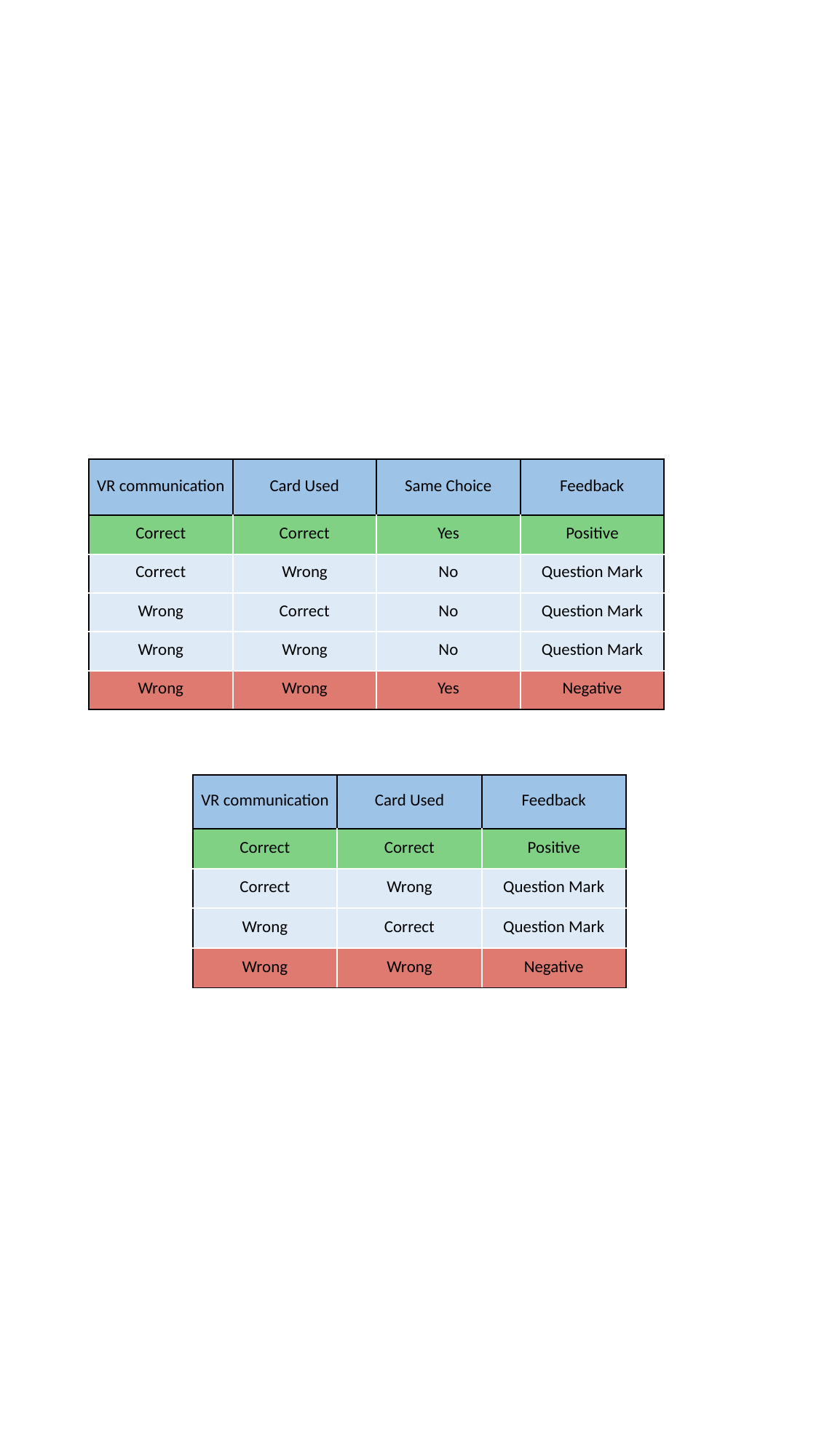

| VR communication | Card Used | Same Choice | Feedback |
| --- | --- | --- | --- |
| Correct | Correct | Yes | Positive |
| Correct | Wrong | No | Question Mark |
| Wrong | Correct | No | Question Mark |
| Wrong | Wrong | No | Question Mark |
| Wrong | Wrong | Yes | Negative |
| VR communication | Card Used | Feedback |
| --- | --- | --- |
| Correct | Correct | Positive |
| Correct | Wrong | Question Mark |
| Wrong | Correct | Question Mark |
| Wrong | Wrong | Negative |